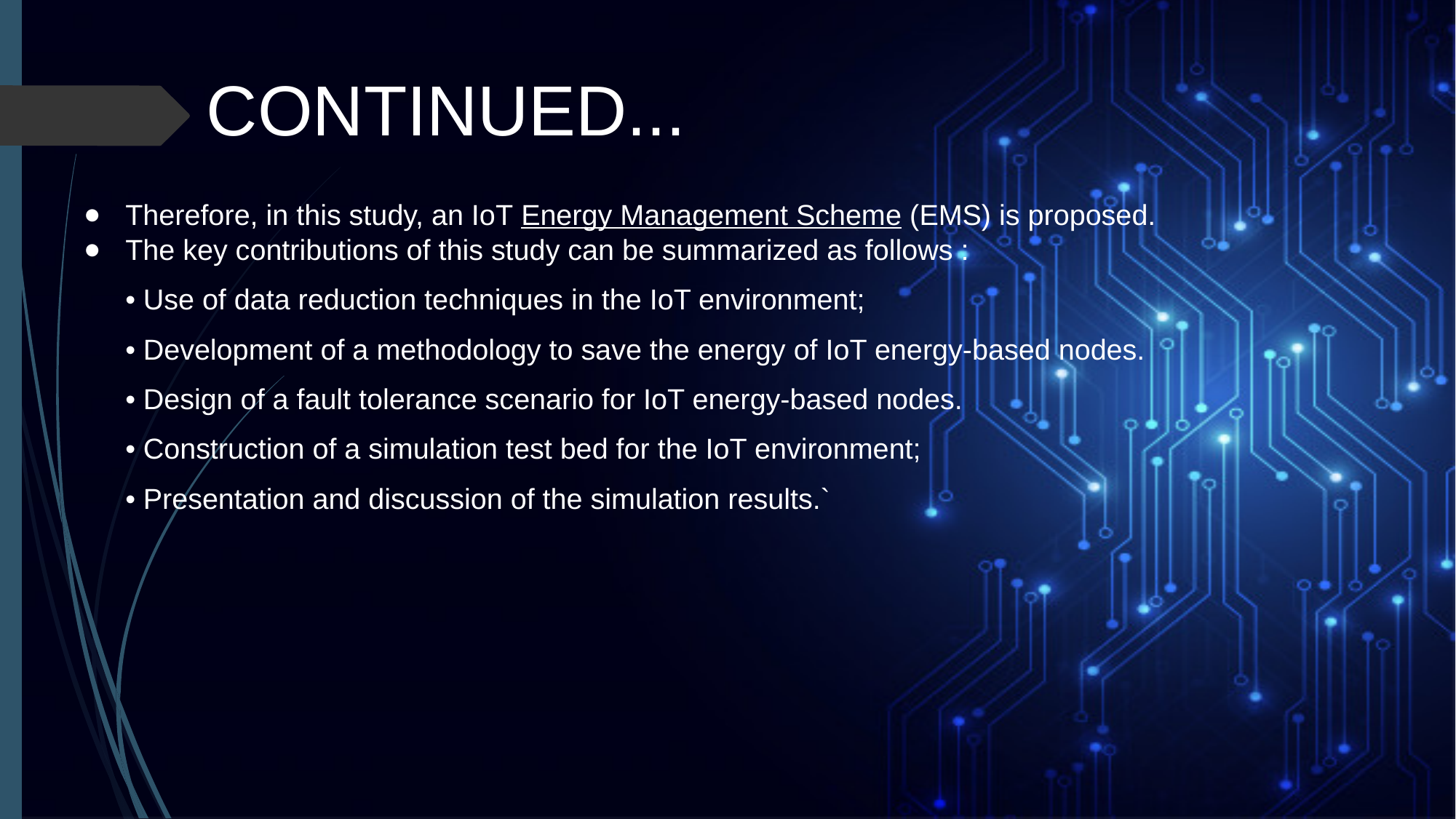

# CONTINUED...
Therefore, in this study, an IoT Energy Management Scheme (EMS) is proposed.
The key contributions of this study can be summarized as follows :
• Use of data reduction techniques in the IoT environment;
• Development of a methodology to save the energy of IoT energy-based nodes.
• Design of a fault tolerance scenario for IoT energy-based nodes.
• Construction of a simulation test bed for the IoT environment;
• Presentation and discussion of the simulation results.`